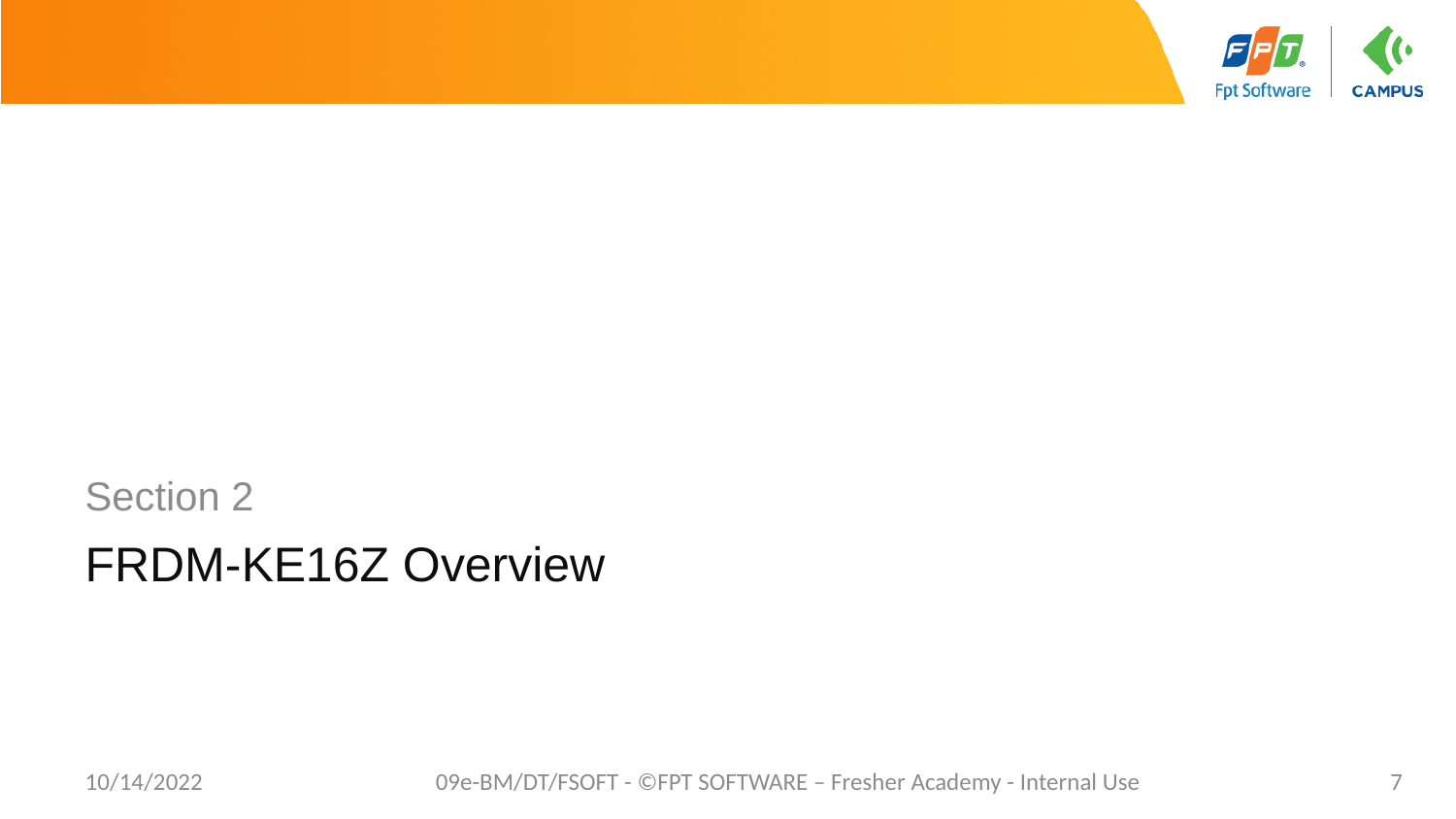

Section 2
# FRDM-KE16Z Overview
10/14/2022
09e-BM/DT/FSOFT - ©FPT SOFTWARE – Fresher Academy - Internal Use
7